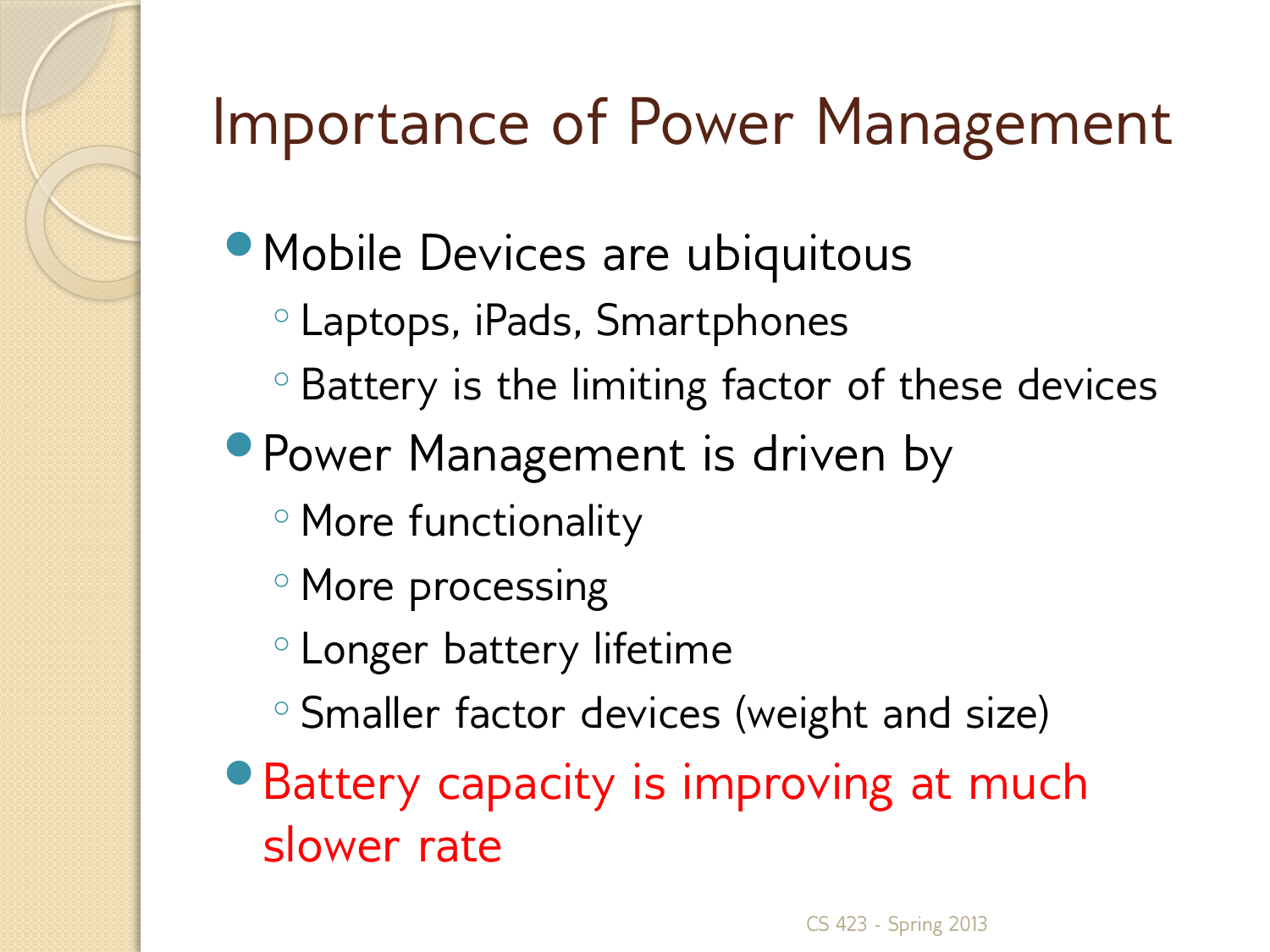

# Importance of Power Management
Mobile Devices are ubiquitous
Laptops, iPads, Smartphones
Battery is the limiting factor of these devices
Power Management is driven by
More functionality
More processing
Longer battery lifetime
Smaller factor devices (weight and size)
Battery capacity is improving at much slower rate
CS 423 - Spring 2013